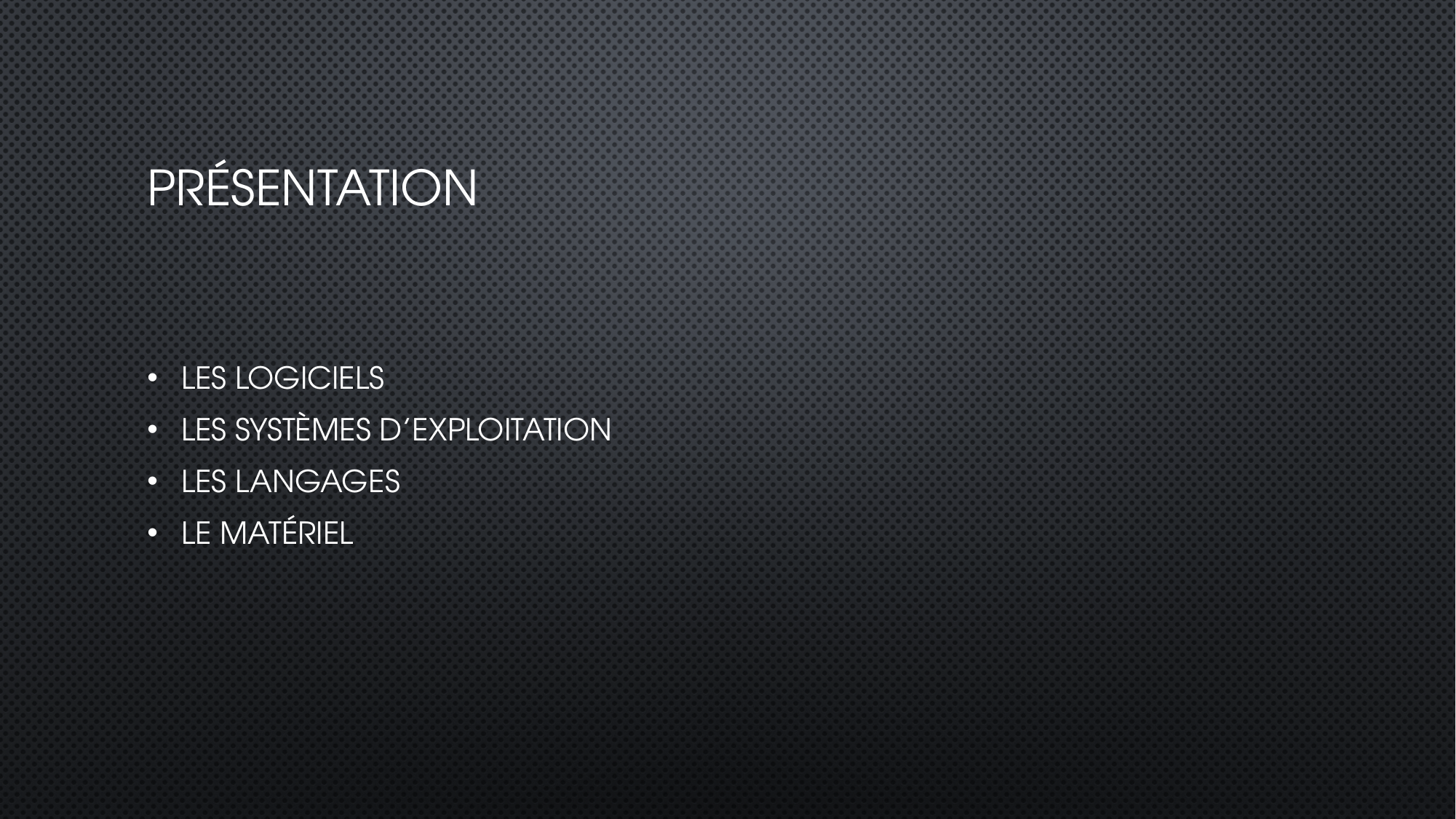

# Présentation
Les logiciels
Les Systèmes d’exploitation
Les Langages
Le Matériel